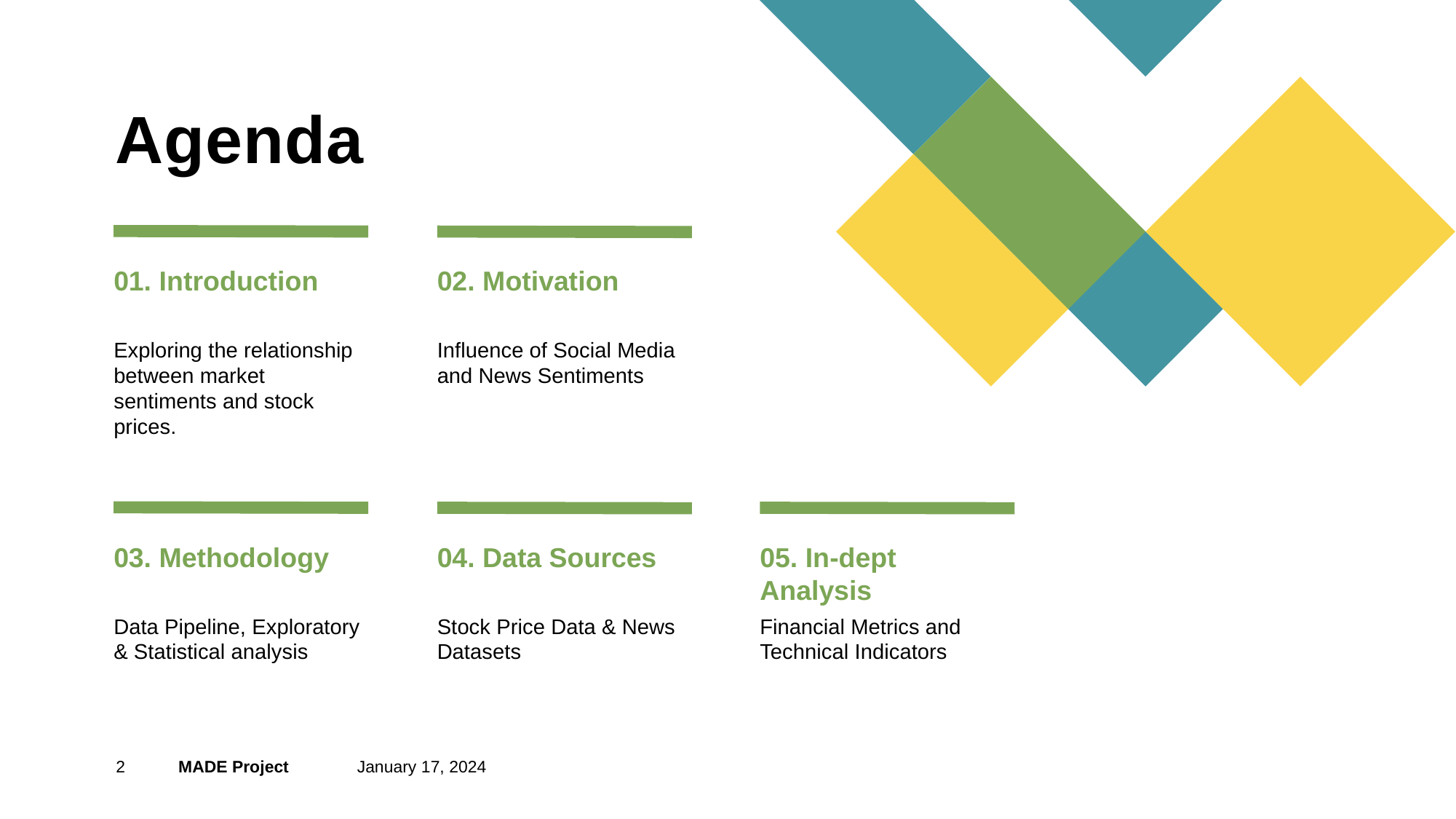

# Agenda
01. Introduction
02. Motivation
Exploring the relationship between market sentiments and stock prices.
Influence of Social Media and News Sentiments
03. Methodology
04. Data Sources
05. In-dept Analysis
Data Pipeline, Exploratory & Statistical analysis
Stock Price Data & News Datasets
Financial Metrics and Technical Indicators
2
MADE Project
January 17, 2024